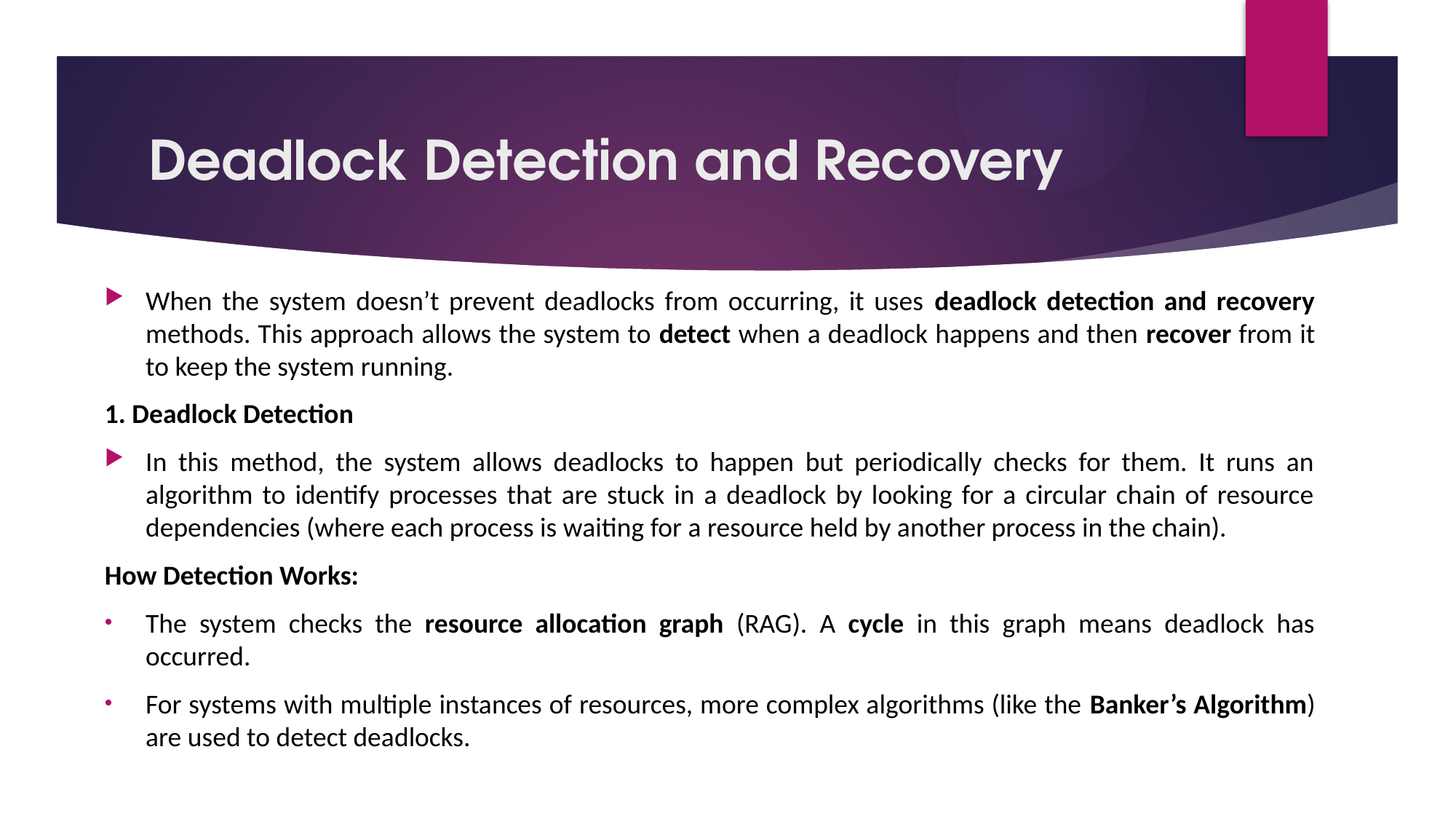

# Deadlock Detection and Recovery
When the system doesn’t prevent deadlocks from occurring, it uses deadlock detection and recovery methods. This approach allows the system to detect when a deadlock happens and then recover from it to keep the system running.
1. Deadlock Detection
In this method, the system allows deadlocks to happen but periodically checks for them. It runs an algorithm to identify processes that are stuck in a deadlock by looking for a circular chain of resource dependencies (where each process is waiting for a resource held by another process in the chain).
How Detection Works:
The system checks the resource allocation graph (RAG). A cycle in this graph means deadlock has occurred.
For systems with multiple instances of resources, more complex algorithms (like the Banker’s Algorithm) are used to detect deadlocks.